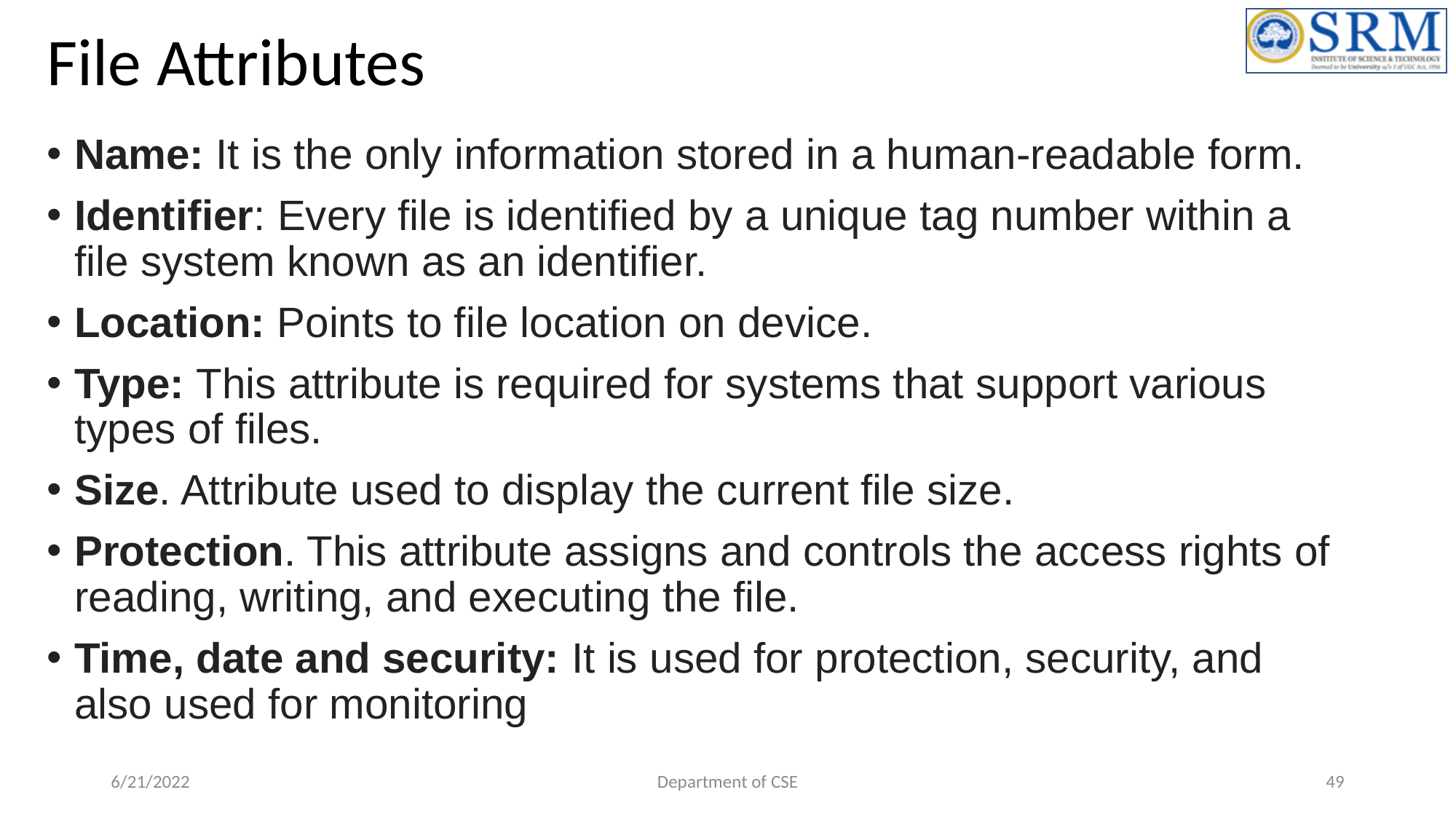

# File Attributes
Name: It is the only information stored in a human-readable form.
Identifier: Every file is identified by a unique tag number within a file system known as an identifier.
Location: Points to file location on device.
Type: This attribute is required for systems that support various types of files.
Size. Attribute used to display the current file size.
Protection. This attribute assigns and controls the access rights of reading, writing, and executing the file.
Time, date and security: It is used for protection, security, and also used for monitoring

6/21/2022
Department of CSE
49